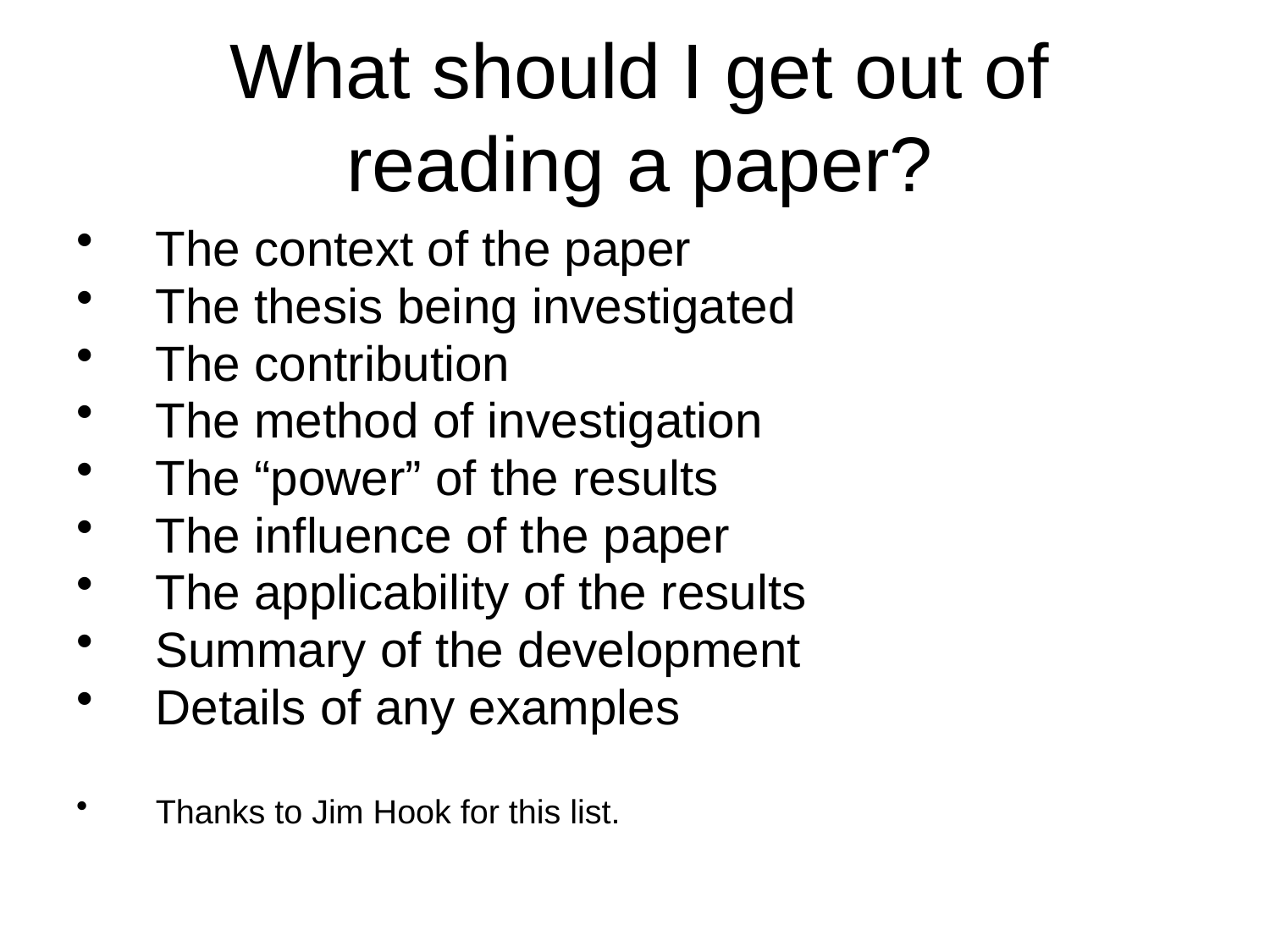

# What should I get out of reading a paper?
The context of the paper
The thesis being investigated
The contribution
The method of investigation
The “power” of the results
The influence of the paper
The applicability of the results
Summary of the development
Details of any examples

Thanks to Jim Hook for this list.